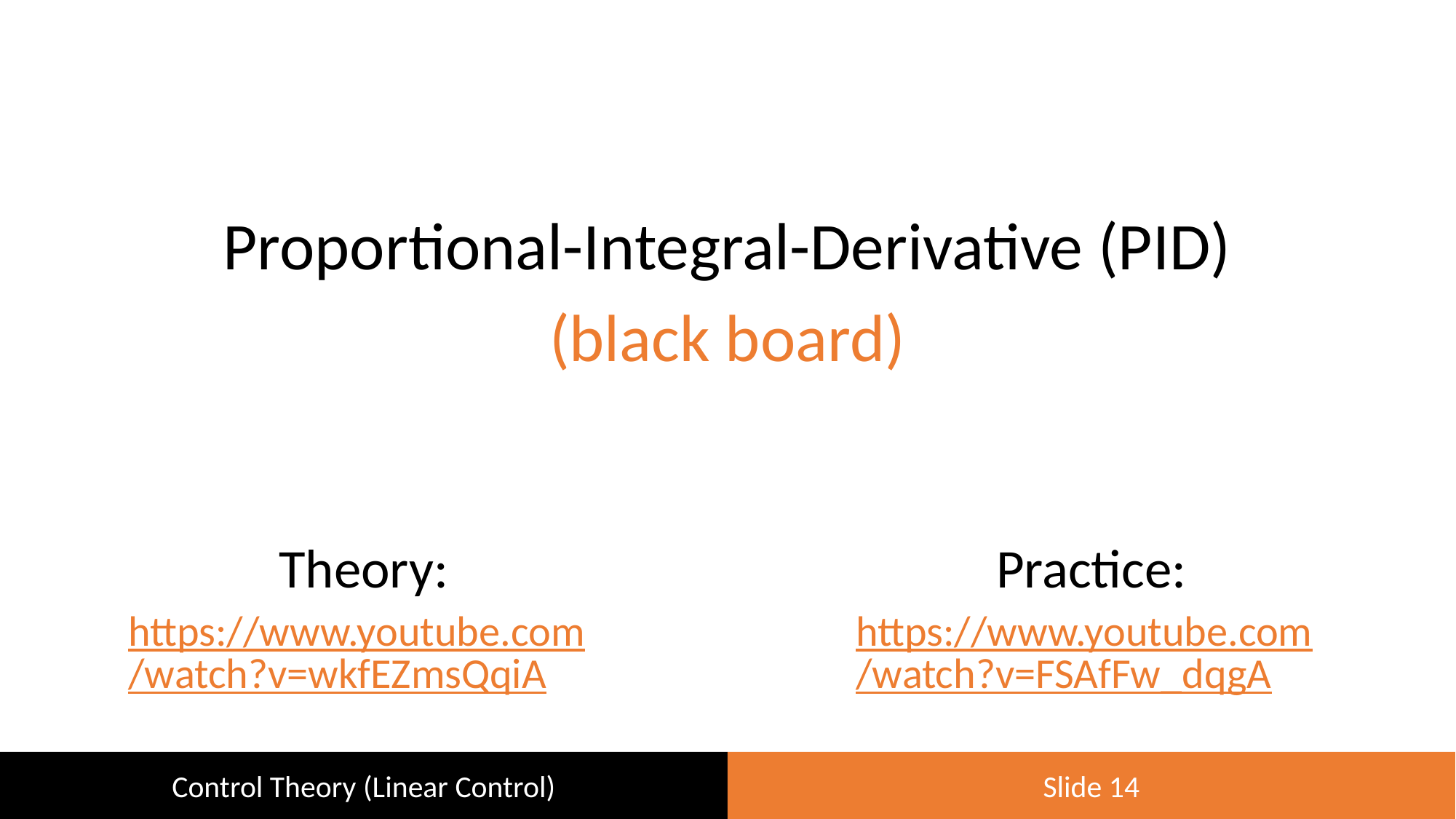

Proportional-Integral-Derivative (PID)
(black board)
Theory:
Practice:
https://www.youtube.com/watch?v=FSAfFw_dqgA
https://www.youtube.com/watch?v=wkfEZmsQqiA
Slide 14
Control Theory (Linear Control)